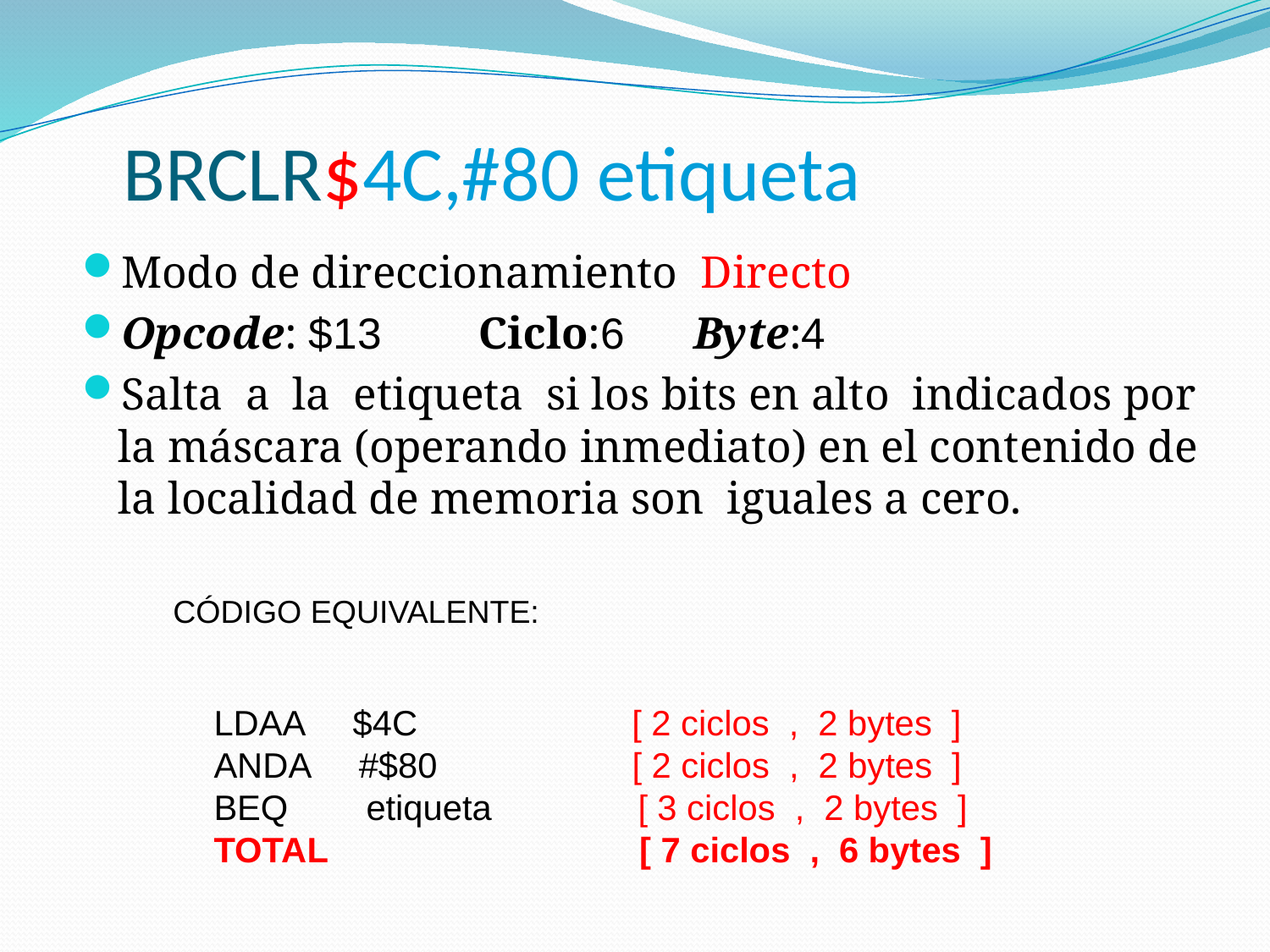

# BRCLR$4C,#80 etiqueta
Modo de direccionamiento  Directo
Opcode: $13        Ciclo:6      Byte:4
Salta  a  la  etiqueta  si los bits en alto  indicados por la máscara (operando inmediato) en el contenido de la localidad de memoria son  iguales a cero.
CÓDIGO EQUIVALENTE:
LDAA     $4C                      [ 2 ciclos  ,  2 bytes  ]
ANDA     #$80                    [ 2 ciclos  ,  2 bytes  ]
BEQ        etiqueta               [ 3 ciclos  ,  2 bytes  ]
TOTAL                                [ 7 ciclos  ,  6 bytes  ]